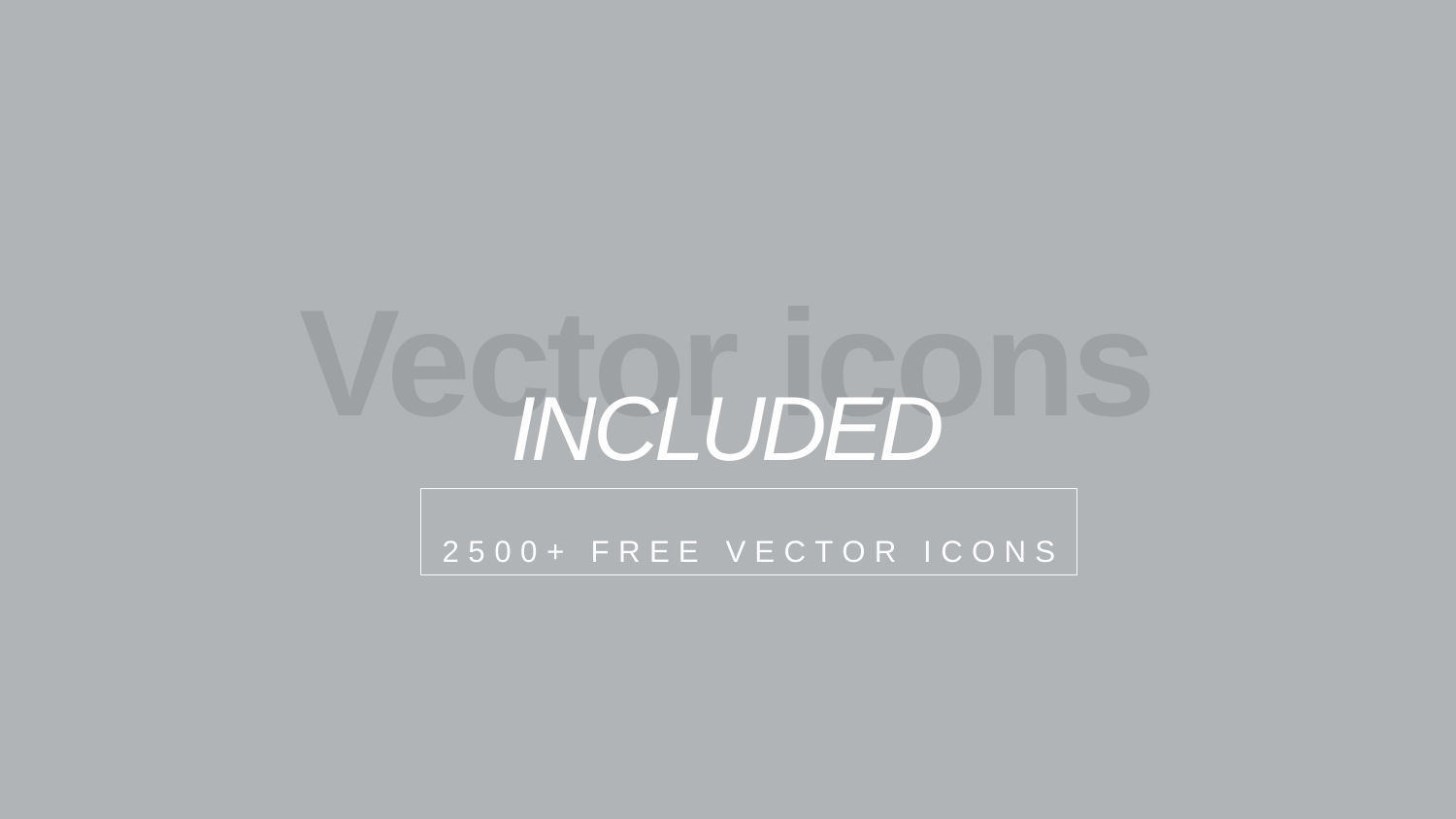

Vector icons
INCLUDED
2500+ FREE VECTOR ICONS